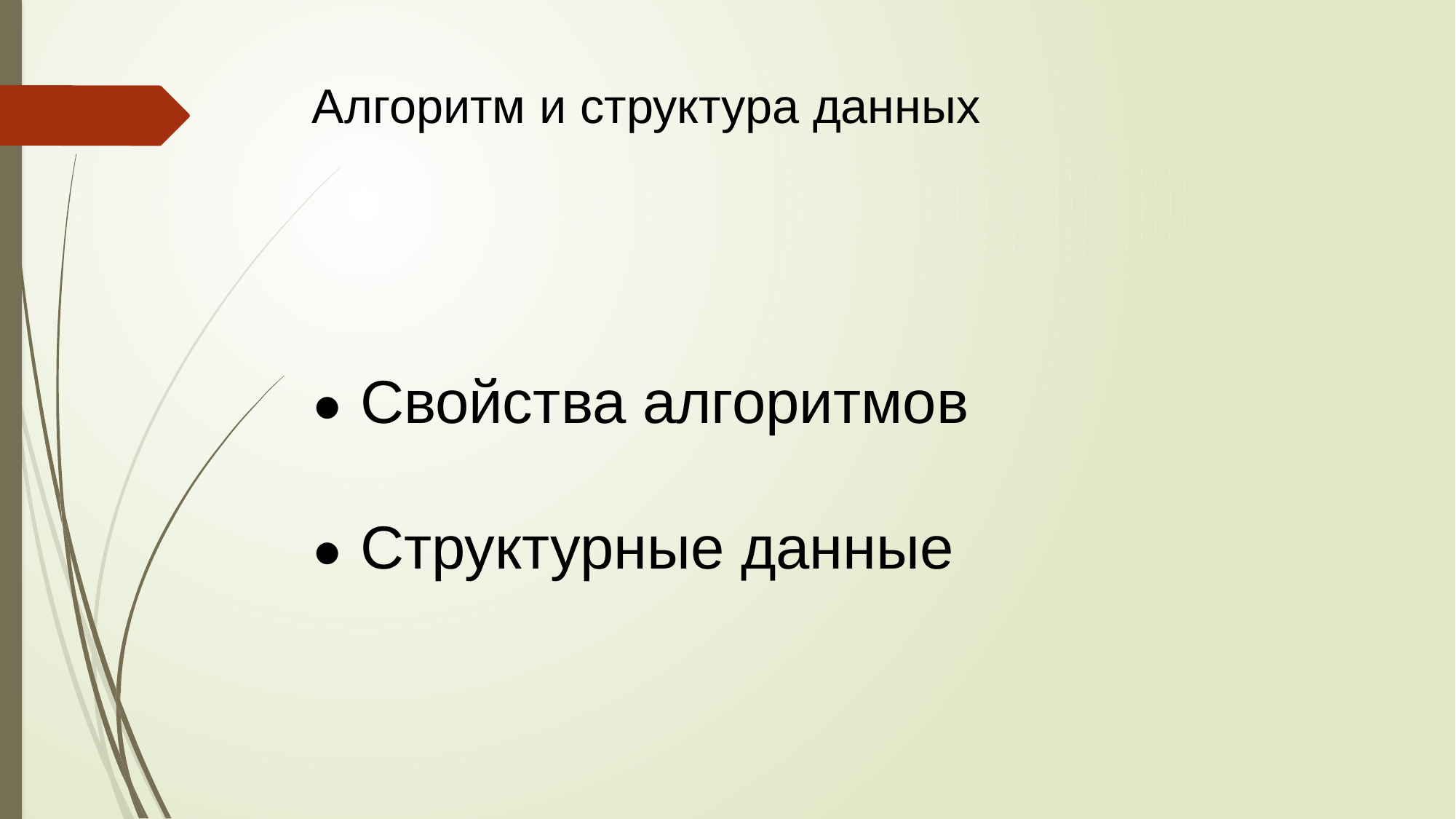

Алгоритм и структура данных

• Свойства алгоритмов

• Структурные данные